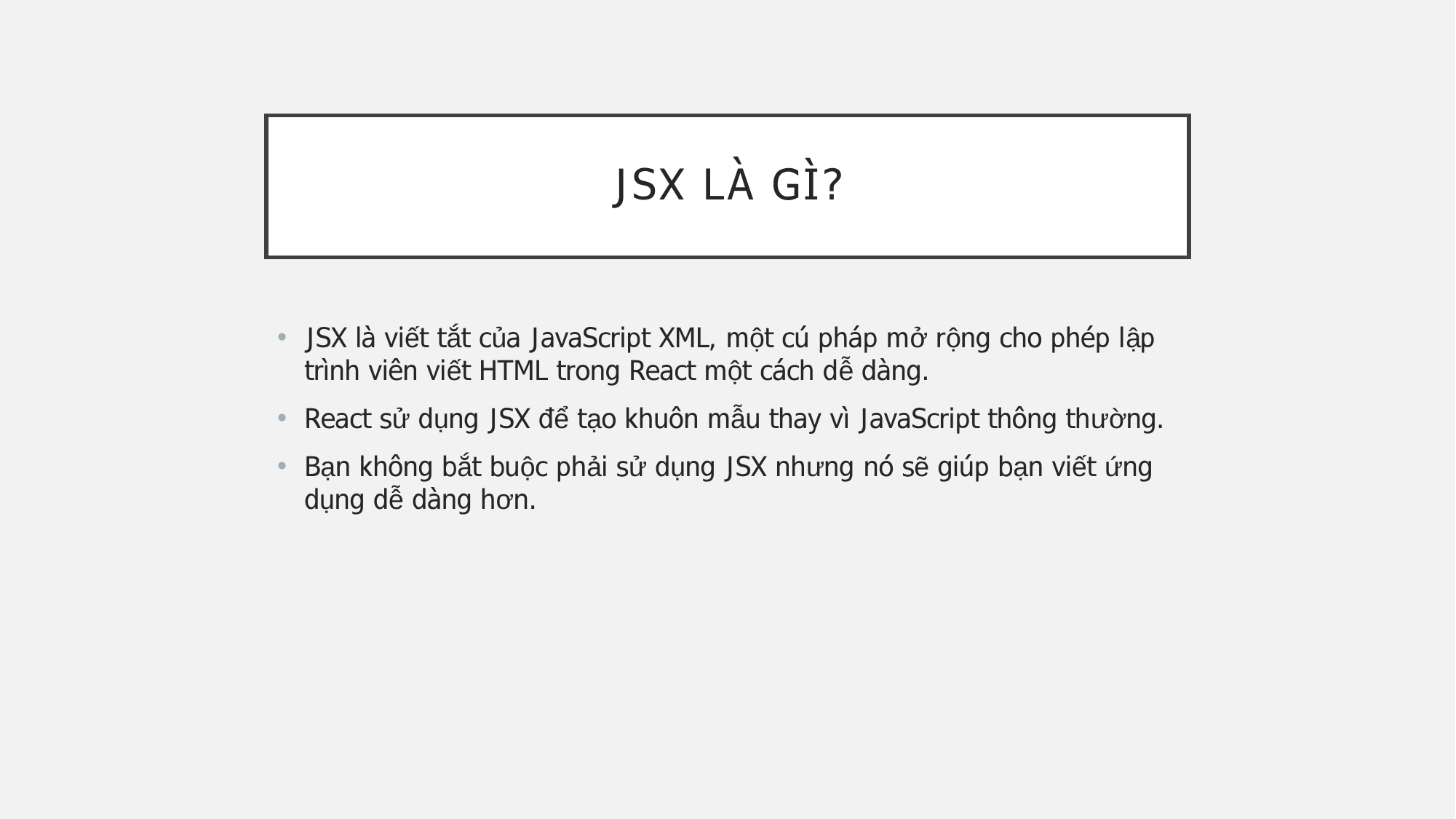

# Jsx là gì?
JSX là viết tắt của JavaScript XML, một cú pháp mở rộng cho phép lập trình viên viết HTML trong React một cách dễ dàng.
React sử dụng JSX để tạo khuôn mẫu thay vì JavaScript thông thường.
Bạn không bắt buộc phải sử dụng JSX nhưng nó sẽ giúp bạn viết ứng dụng dễ dàng hơn.